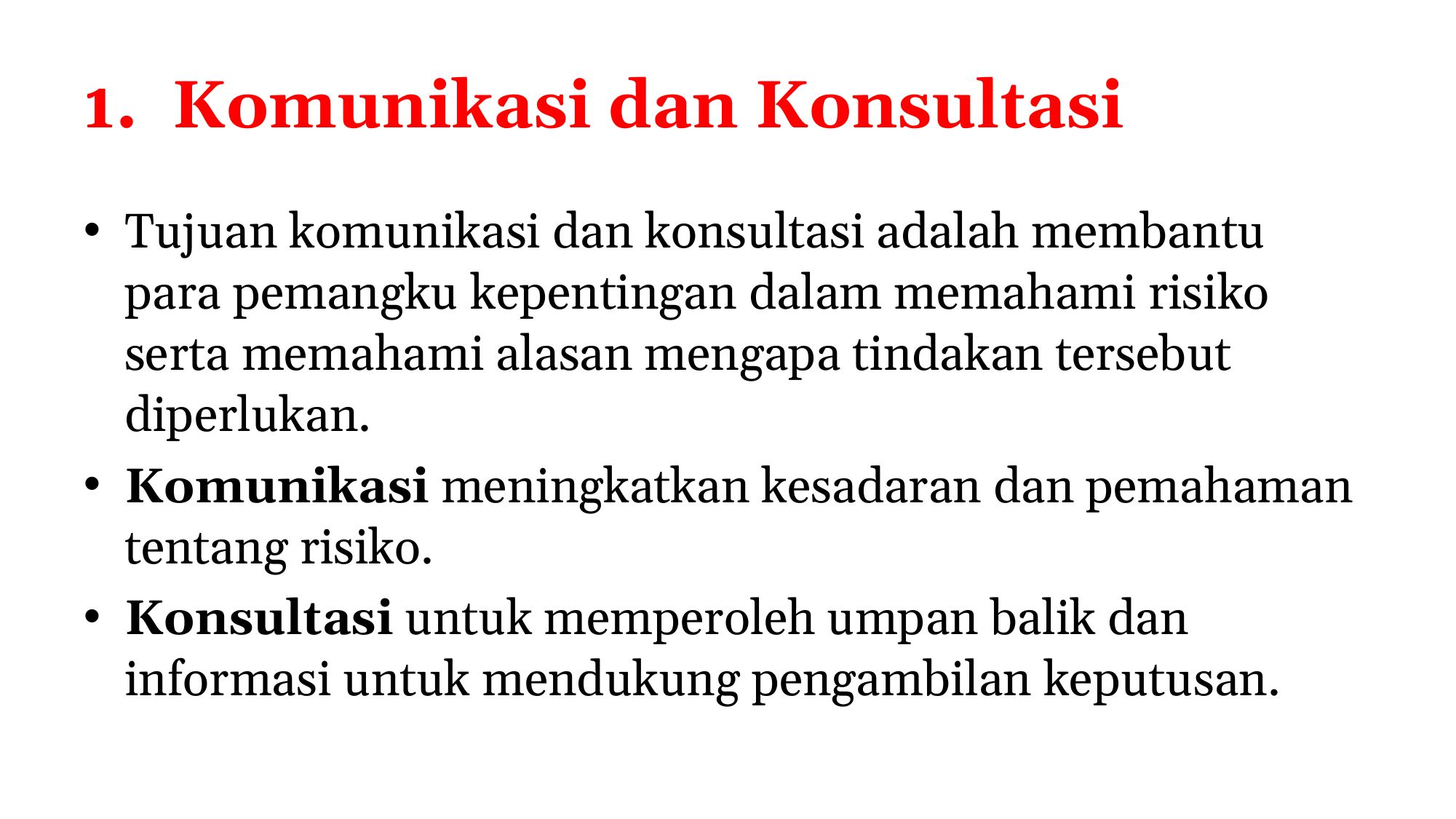

# Komunikasi dan Konsultasi
Tujuan komunikasi dan konsultasi adalah membantu para pemangku kepentingan dalam memahami risiko serta memahami alasan mengapa tindakan tersebut diperlukan.
Komunikasi meningkatkan kesadaran dan pemahaman tentang risiko.
Konsultasi untuk memperoleh umpan balik dan informasi untuk mendukung pengambilan keputusan.